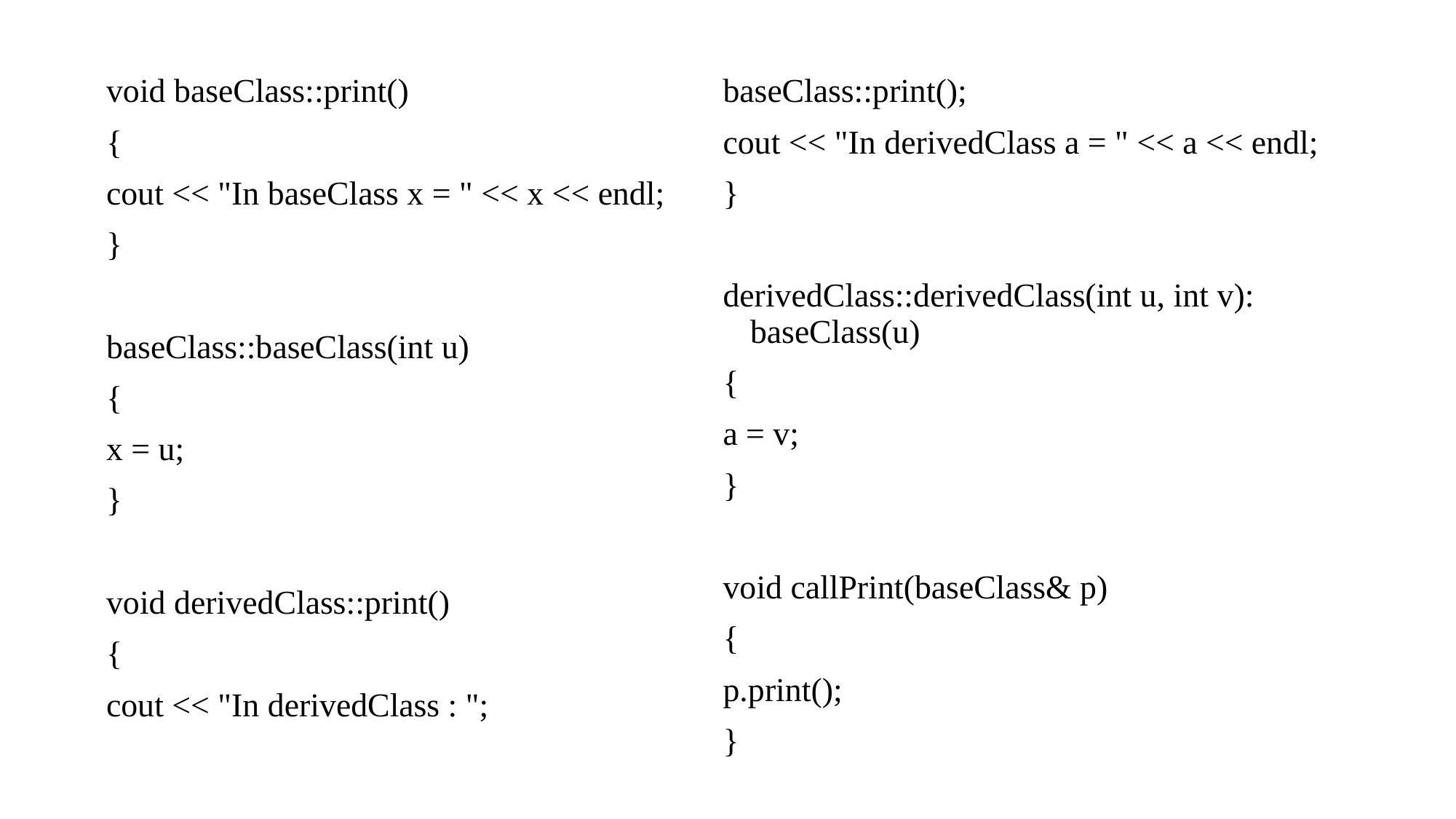

void baseClass::print()
{
cout << "In baseClass x = " << x << endl;
}

baseClass::baseClass(int u)
{
x = u;
}

void derivedClass::print()
{
cout << "In derivedClass : ";
baseClass::print();
cout << "In derivedClass a = " << a << endl;
}

derivedClass::derivedClass(int u, int v): baseClass(u)
{
a = v;
}

void callPrint(baseClass& p)
{
p.print();
}